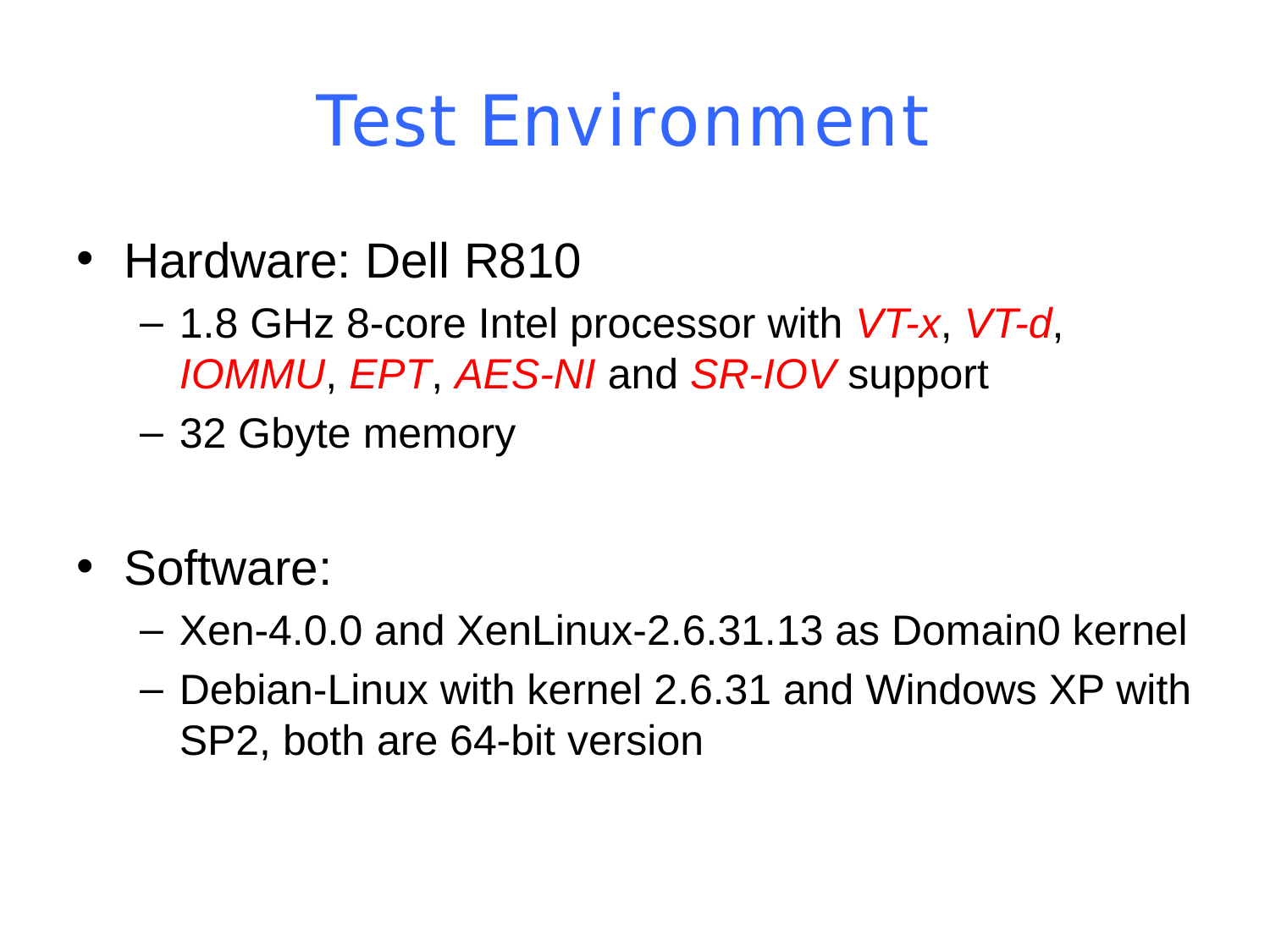

# Test Environment
Hardware: Dell R810
1.8 GHz 8-core Intel processor with VT-x, VT-d, IOMMU, EPT, AES-NI and SR-IOV support
32 Gbyte memory

Software:
Xen-4.0.0 and XenLinux-2.6.31.13 as Domain0 kernel
Debian-Linux with kernel 2.6.31 and Windows XP with SP2, both are 64-bit version